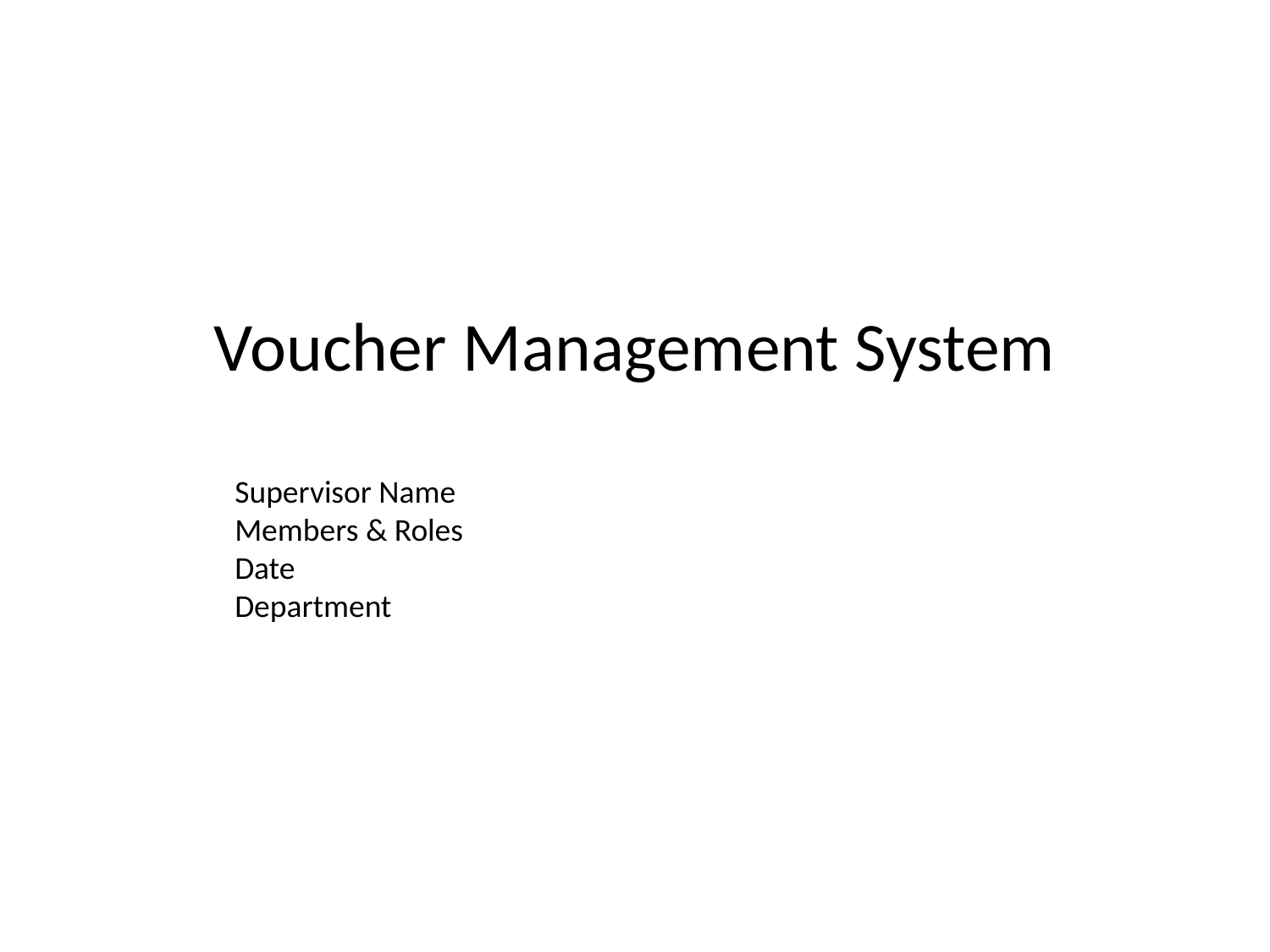

# Voucher Management System
Supervisor Name
Members & Roles
Date
Department